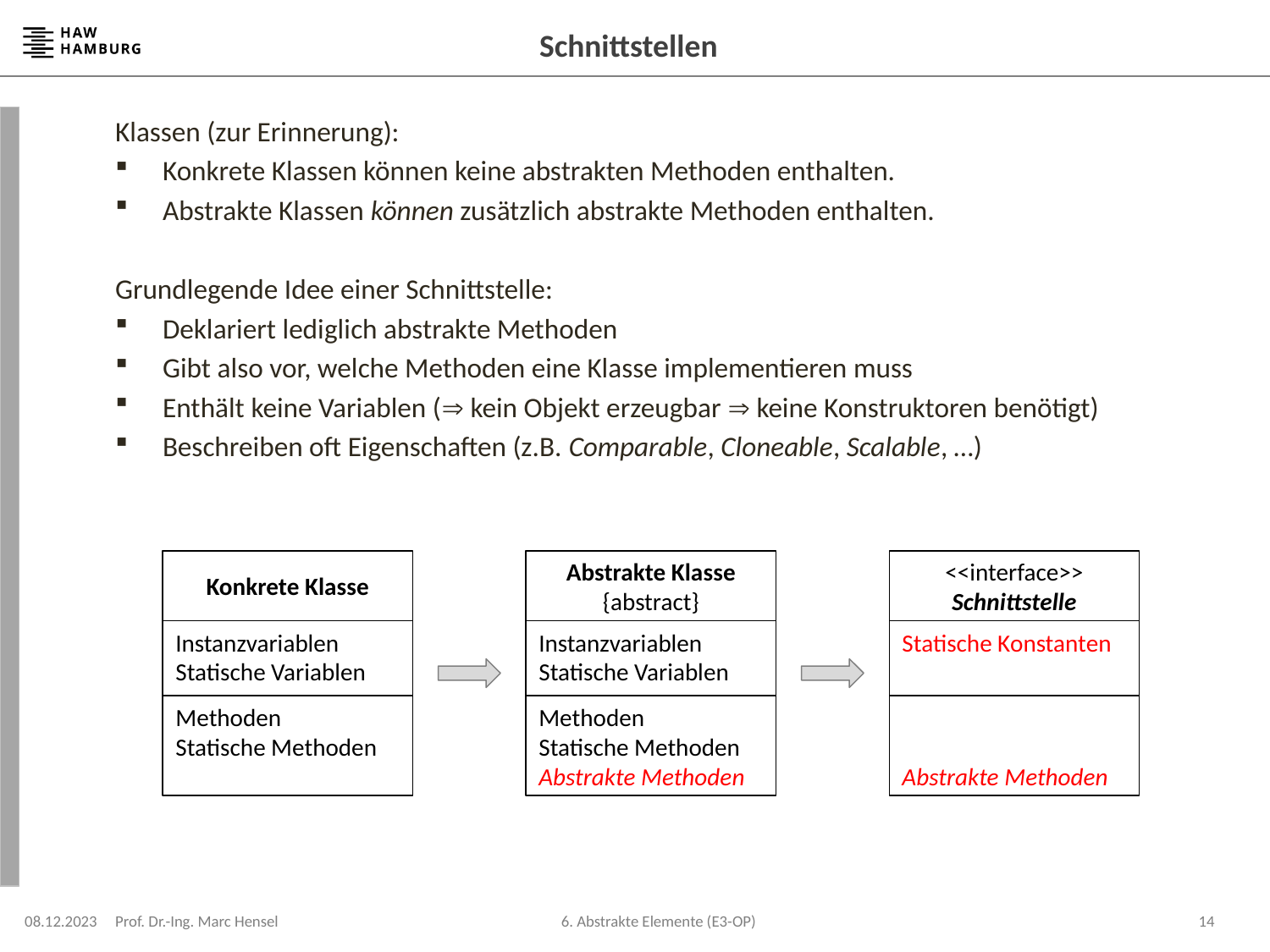

# Schnittstellen
Klassen (zur Erinnerung):
Konkrete Klassen können keine abstrakten Methoden enthalten.
Abstrakte Klassen können zusätzlich abstrakte Methoden enthalten.

Grundlegende Idee einer Schnittstelle:
Deklariert lediglich abstrakte Methoden
Gibt also vor, welche Methoden eine Klasse implementieren muss
Enthält keine Variablen (⇒ kein Objekt erzeugbar ⇒ keine Konstruktoren benötigt)
Beschreiben oft Eigenschaften (z.B. Comparable, Cloneable, Scalable, …)

Konkrete Klasse
Instanzvariablen
Statische Variablen
Methoden
Statische Methoden
Abstrakte Klasse
{abstract}
Instanzvariablen
Statische Variablen
Methoden
Statische Methoden
Abstrakte Methoden

<<interface>>
Schnittstelle
Statische Konstanten

Abstrakte Methoden

08.12.2023
Prof. Dr.-Ing. Marc Hensel
14